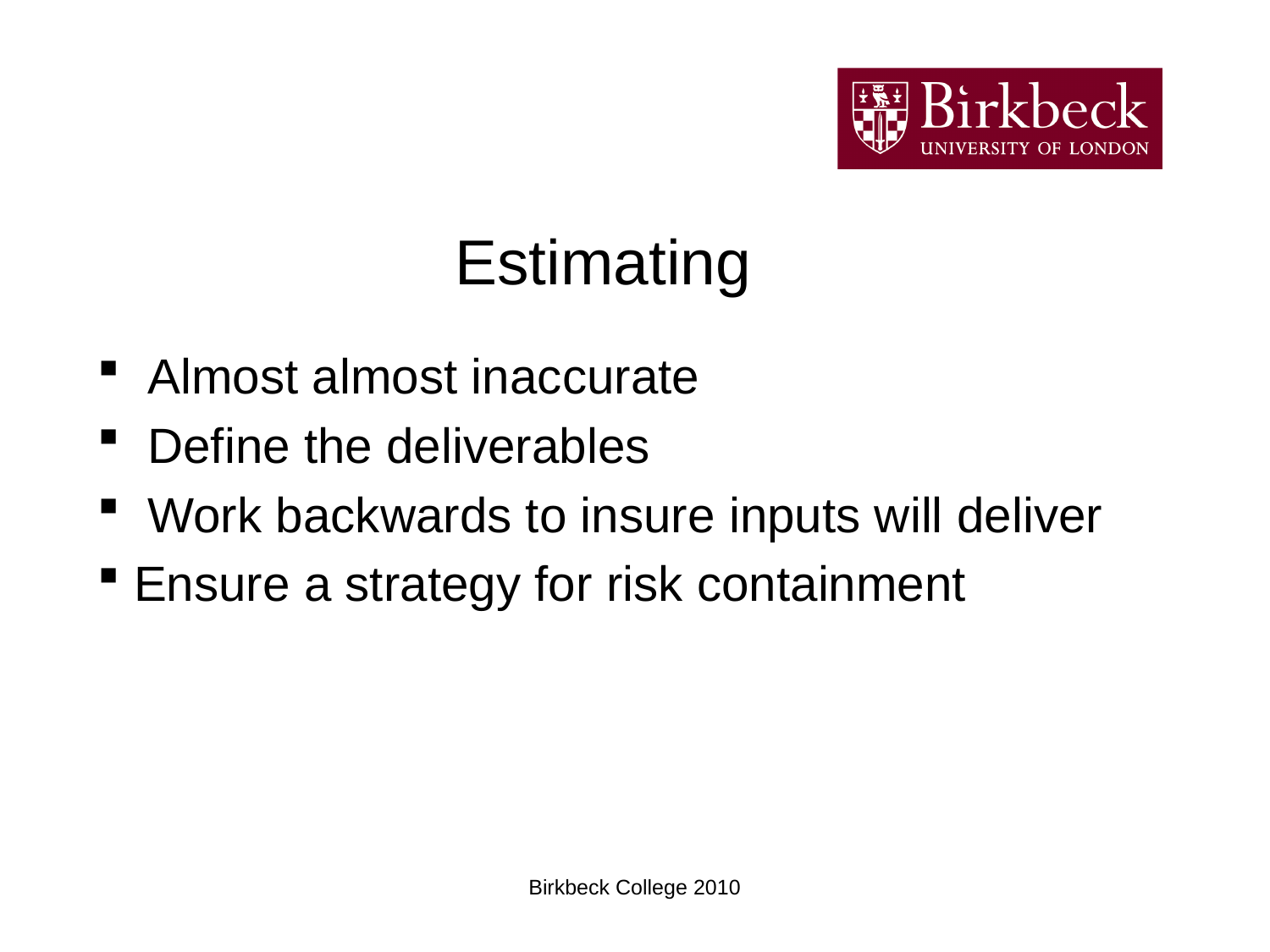

# Estimating
  Almost almost inaccurate
  Define the deliverables
  Work backwards to insure inputs will deliver
 Ensure a strategy for risk containment
Birkbeck College 2010